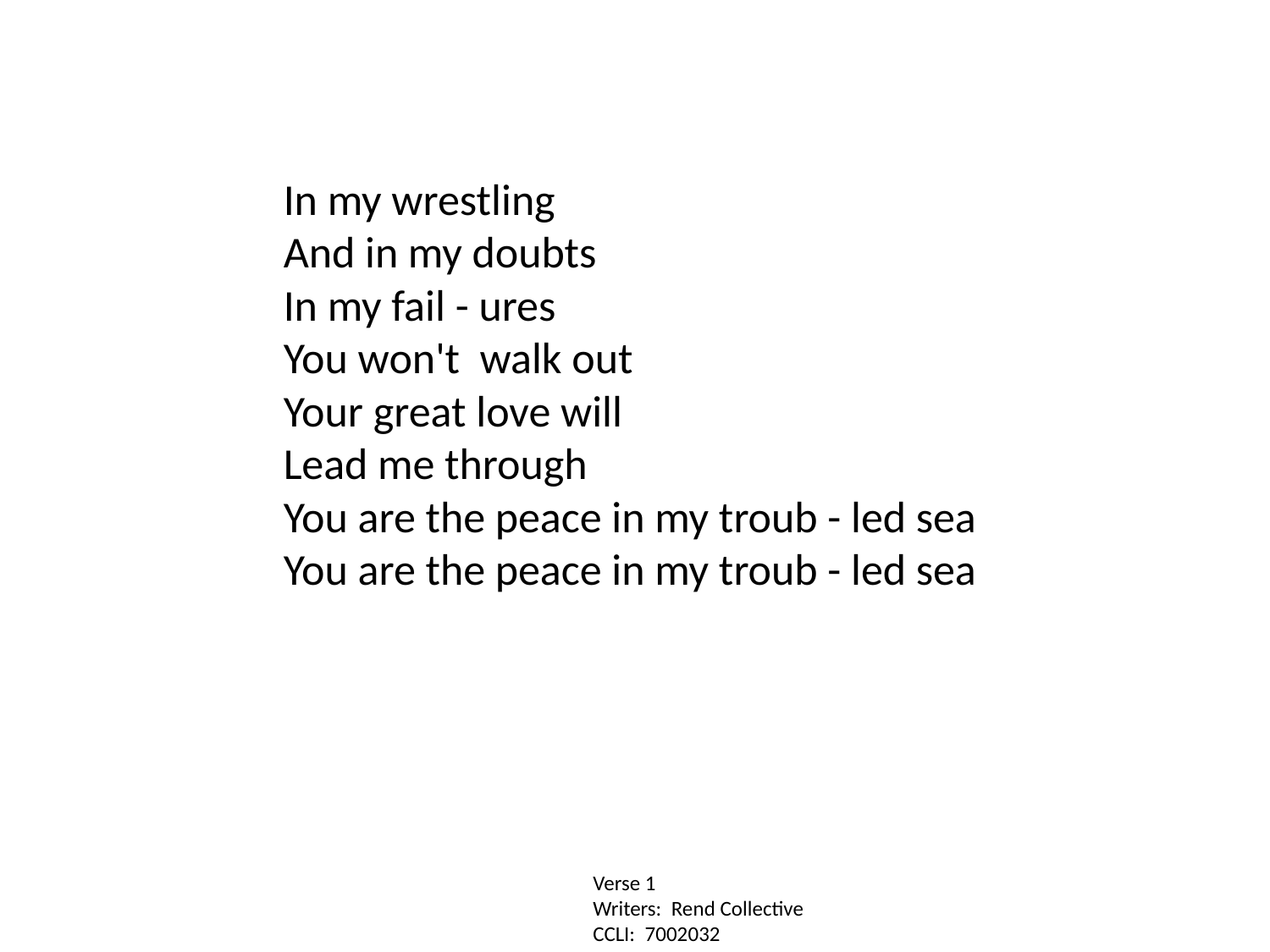

In my wrestling
And in my doubts
In my fail - ures
You won't  walk out
Your great love will
Lead me through
You are the peace in my troub - led sea
You are the peace in my troub - led sea

Verse 1
Writers:  Rend Collective
CCLI:  7002032